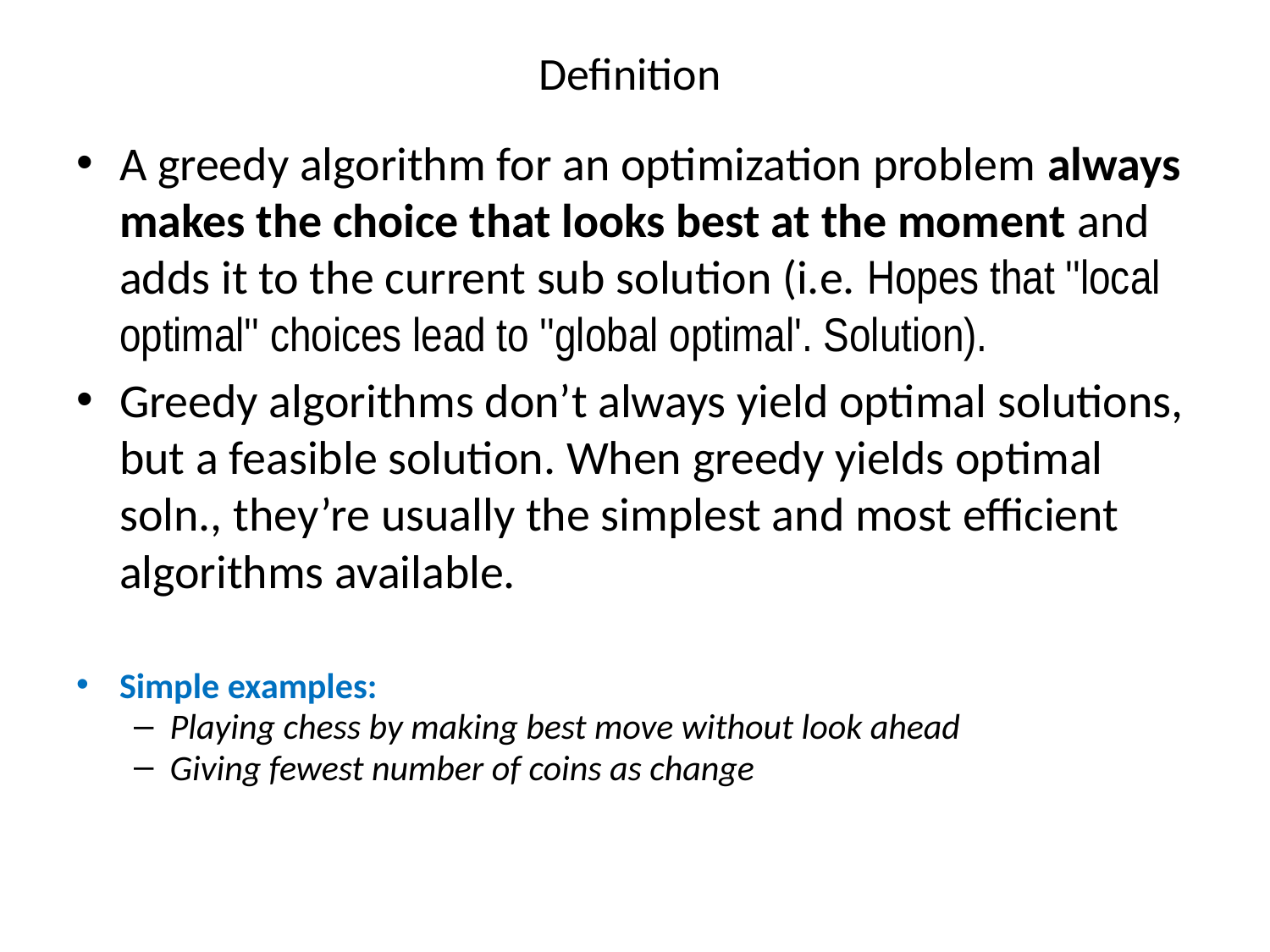

# Definition
A greedy algorithm for an optimization problem always makes the choice that looks best at the moment and adds it to the current sub solution (i.e. Hopes that ''local optimal'' choices lead to ''global optimal'. Solution).
Greedy algorithms don’t always yield optimal solutions, but a feasible solution. When greedy yields optimal soln., they’re usually the simplest and most efficient algorithms available.

Simple examples:
Playing chess by making best move without look ahead
Giving fewest number of coins as change